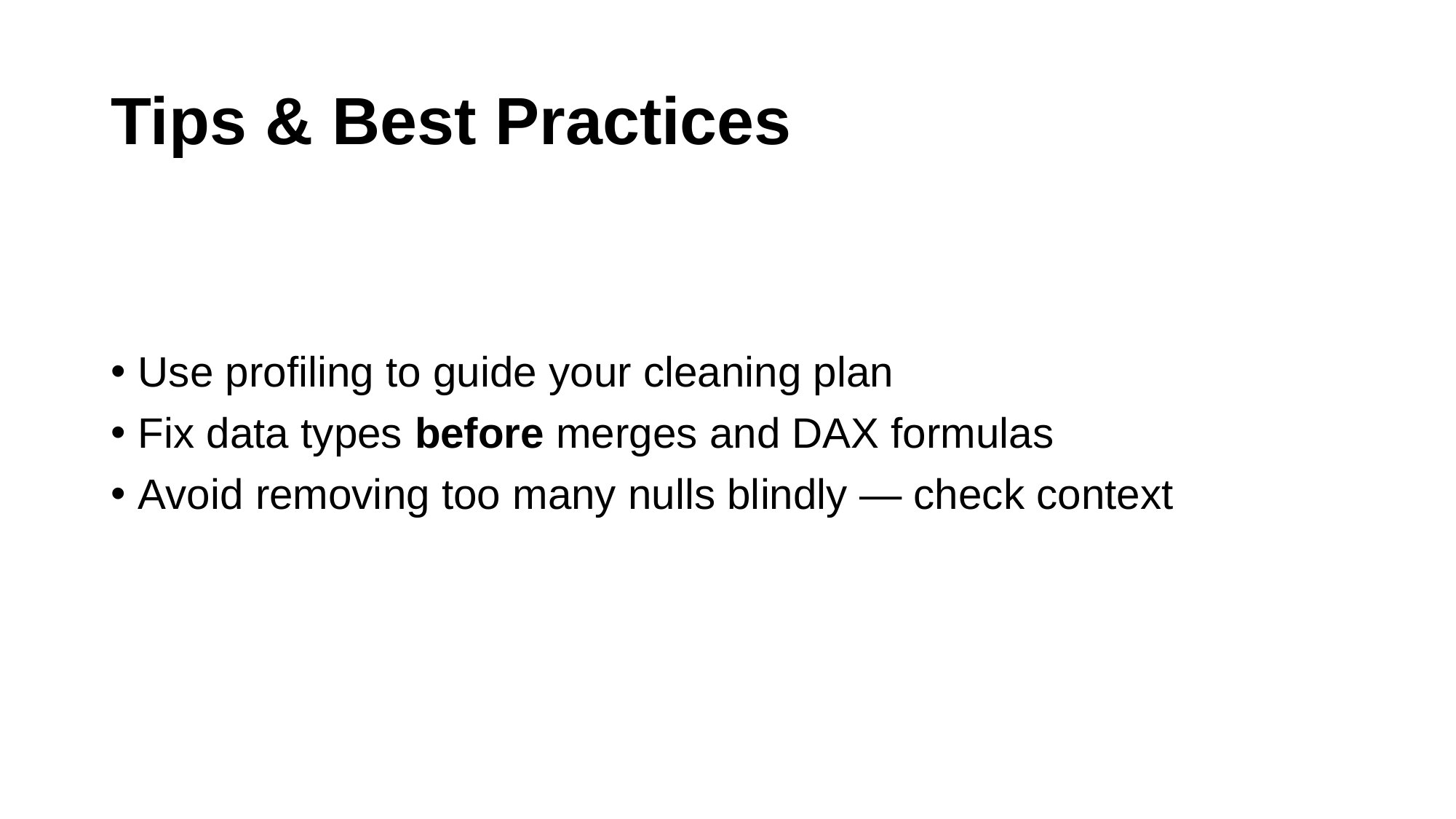

# Tips & Best Practices

Use profiling to guide your cleaning plan
Fix data types before merges and DAX formulas
Avoid removing too many nulls blindly — check context